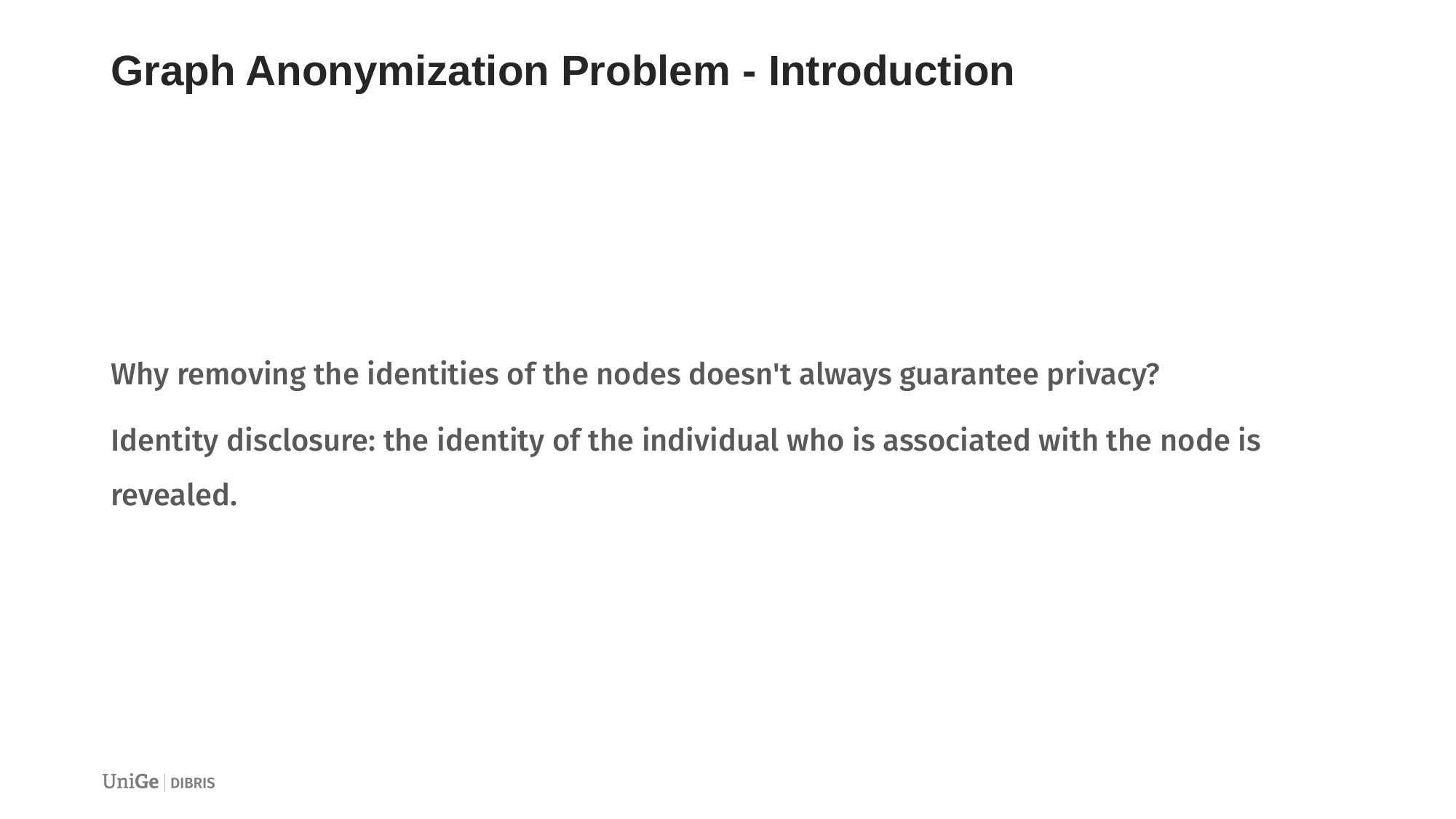

# Graph Anonymization Problem - Introduction
Why removing the identities of the nodes doesn't always guarantee privacy?
Identity disclosure: the identity of the individual who is associated with the node is revealed.